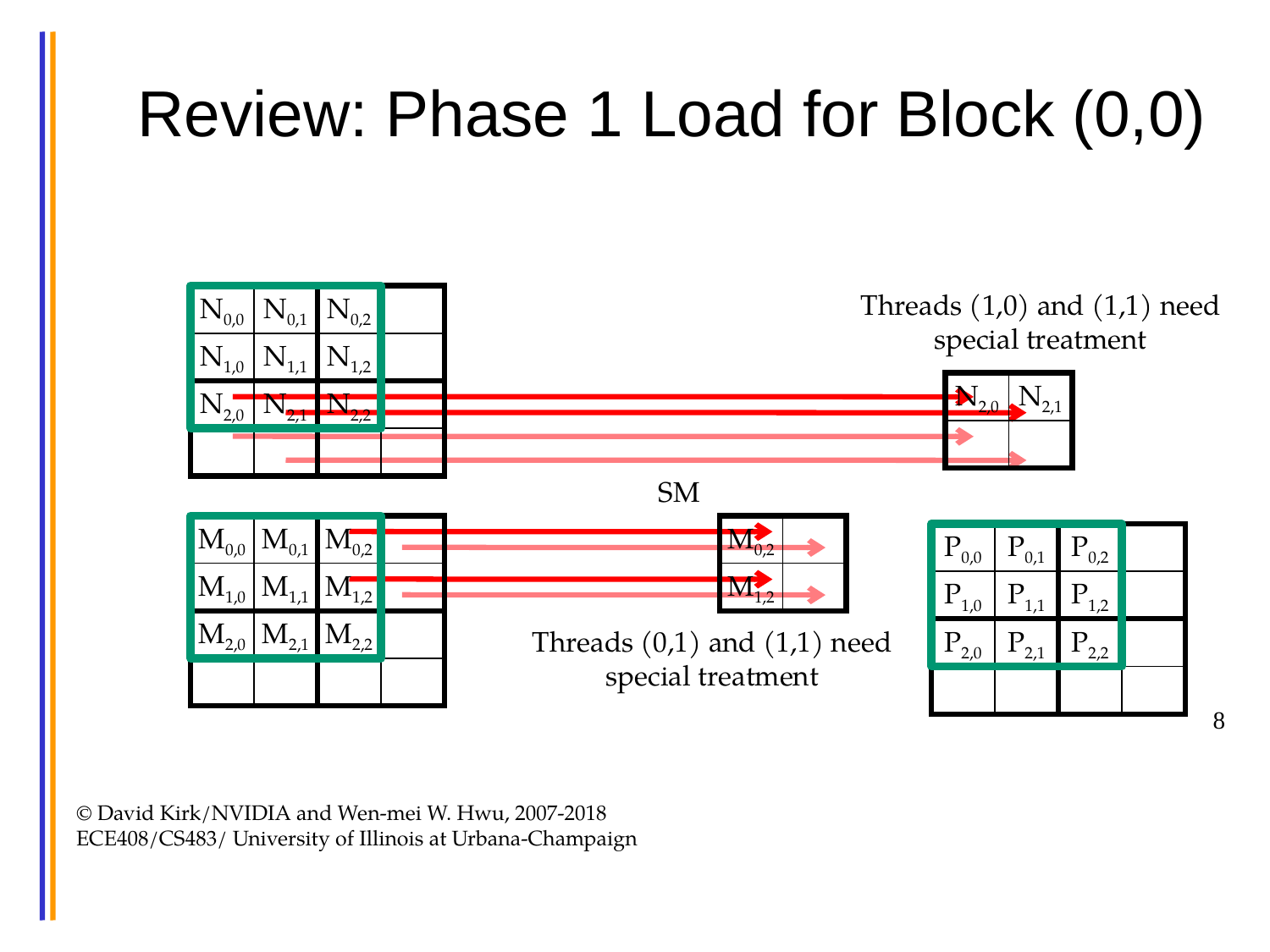

# Review: Phase 1 Load for Block (0,0)
Threads (1,0) and (1,1) need special treatment
N0,0

N0,1
N0,2

N1,0

N1,1

N1,2

N2,0

N2,1

N2,0

N2,1

N2,2

SM
M0,0

M0,1
M0,2

M0,2

P0,0

P0,1
P0,2

M1,0

M1,1

M1,2

M1,2

P1,0

P1,1

P1,2

M2,0

M2,1

M2,2

Threads (0,1) and (1,1) need special treatment

P2,0

P2,1

P2,2

8
© David Kirk/NVIDIA and Wen-mei W. Hwu, 2007-2018 ECE408/CS483/ University of Illinois at Urbana-Champaign